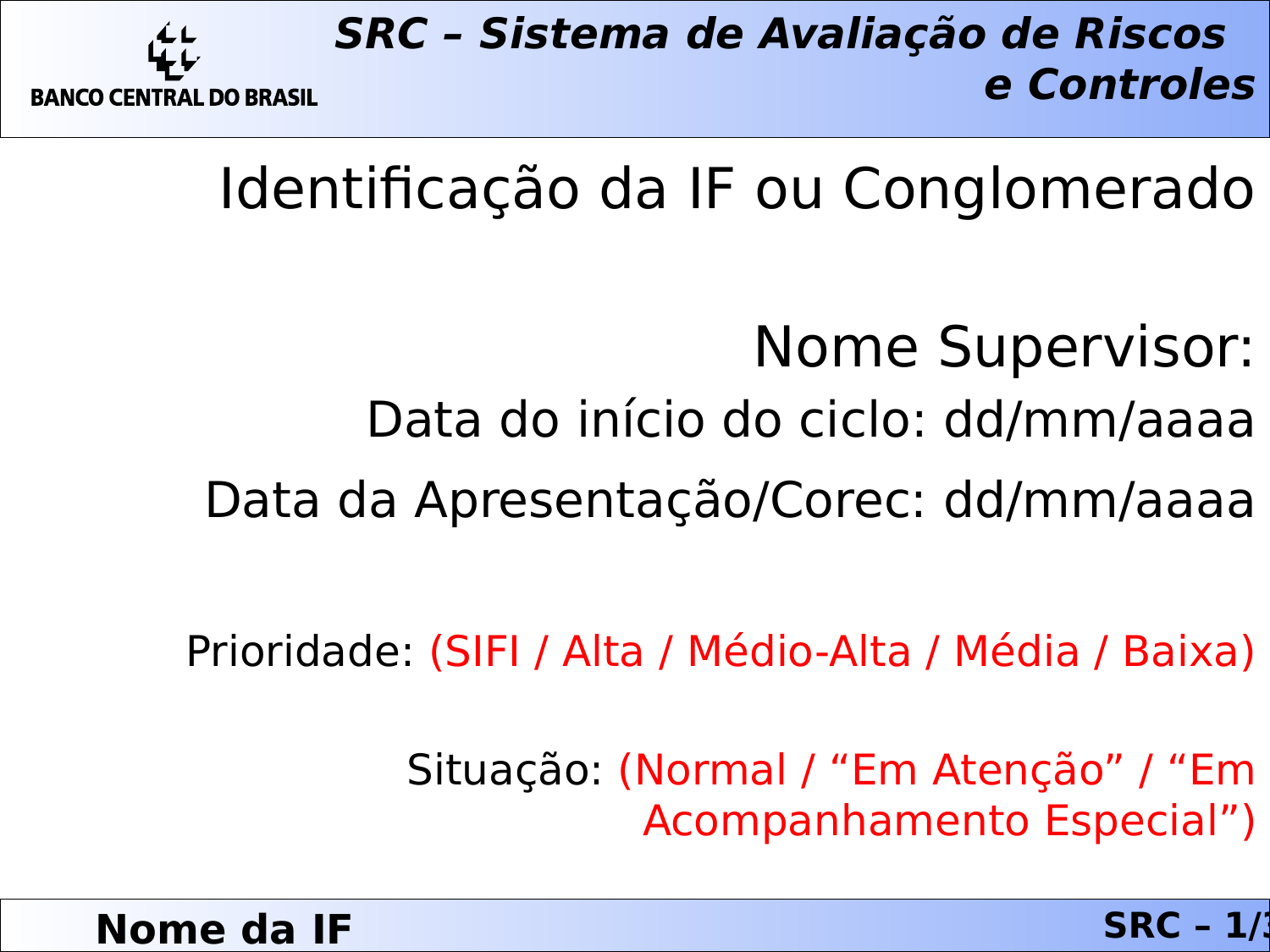

SRC – Sistema de Avaliação de Riscos
e Controles
Identificação da IF ou Conglomerado

Nome Supervisor:
Data do início do ciclo: dd/mm/aaaa
Data da Apresentação/Corec: dd/mm/aaaa

Prioridade: (SIFI / Alta / Médio-Alta / Média / Baixa)

Situação: (Normal / “Em Atenção” / “Em Acompanhamento Especial”)